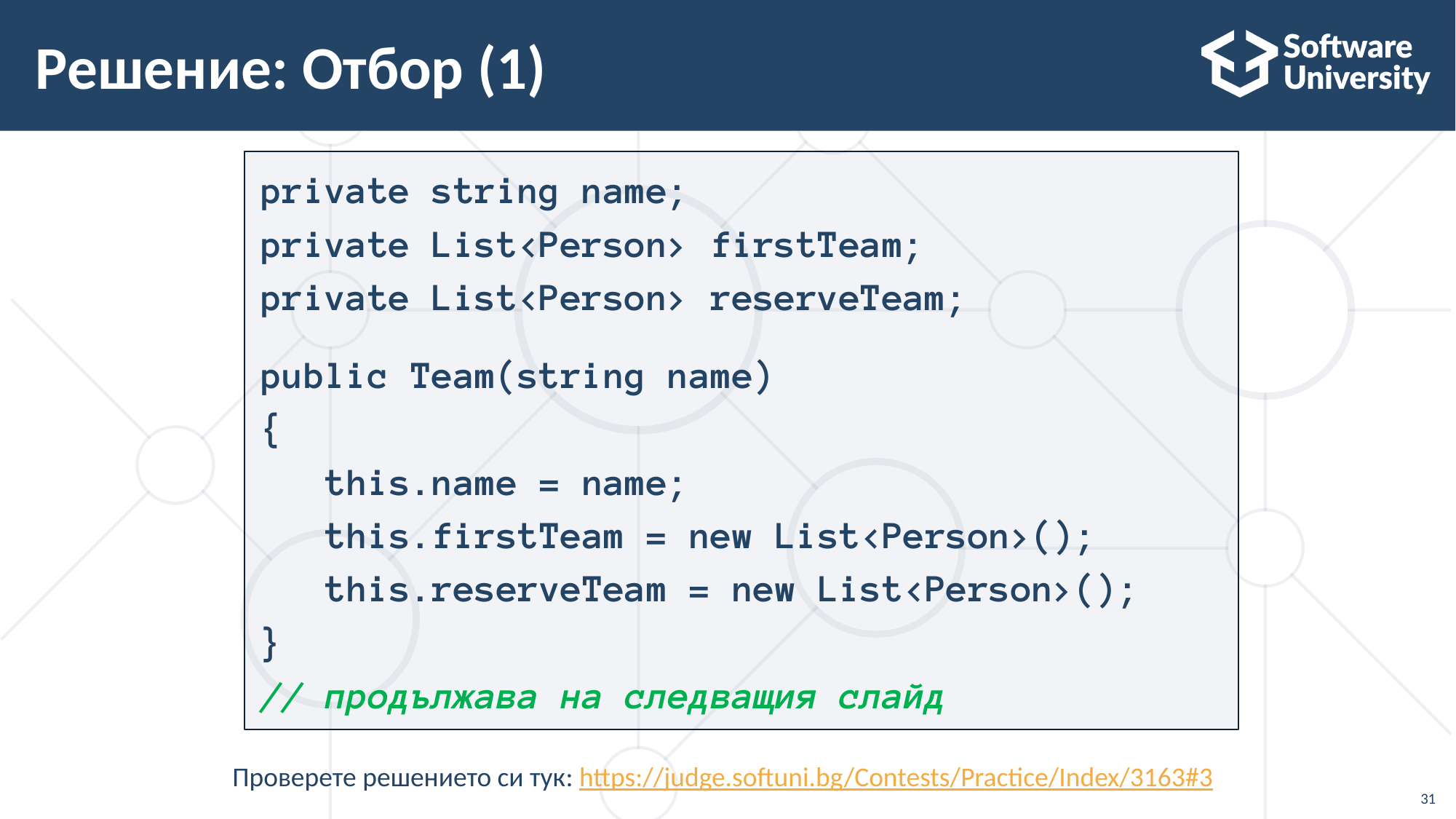

# Решение: Отбор (1)
private string name;
private List<Person> firstTeam;
private List<Person> reserveTeam;

public Team(string name)
{
   this.name = name;
   this.firstTeam = new List<Person>();
   this.reserveTeam = new List<Person>();
}
// продължава на следващия слайд
Проверете решението си тук: https://judge.softuni.bg/Contests/Practice/Index/3163#3
31